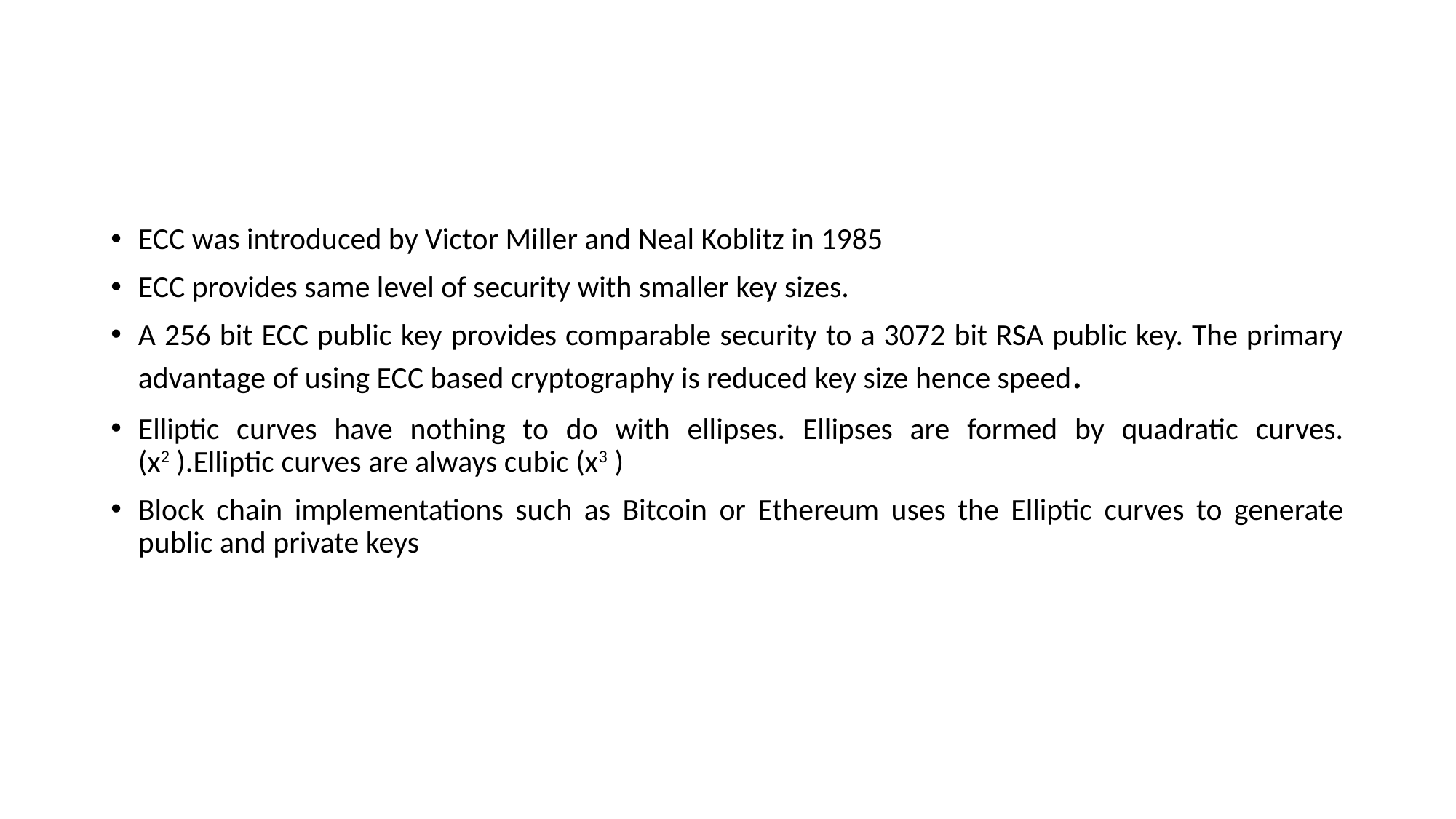

#
ECC was introduced by Victor Miller and Neal Koblitz in 1985
ECC provides same level of security with smaller key sizes.
A 256 bit ECC public key provides comparable security to a 3072 bit RSA public key. The primary advantage of using ECC based cryptography is reduced key size hence speed.
Elliptic curves have nothing to do with ellipses. Ellipses are formed by quadratic curves.(x2 ).Elliptic curves are always cubic (x3 )
Block chain implementations such as Bitcoin or Ethereum uses the Elliptic curves to generate public and private keys